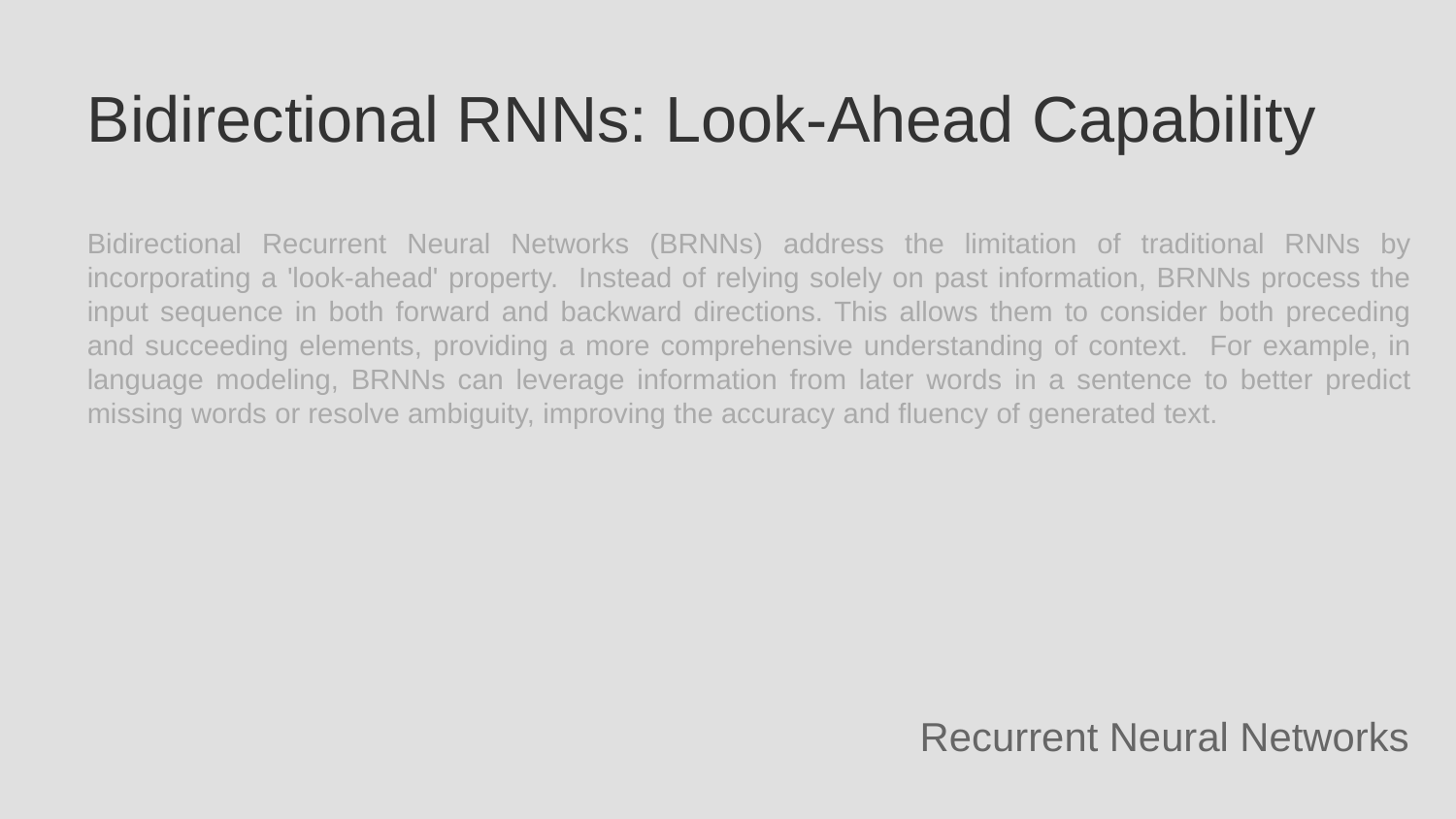

Bidirectional RNNs: Look-Ahead Capability
Bidirectional Recurrent Neural Networks (BRNNs) address the limitation of traditional RNNs by incorporating a 'look-ahead' property.  Instead of relying solely on past information, BRNNs process the input sequence in both forward and backward directions. This allows them to consider both preceding and succeeding elements, providing a more comprehensive understanding of context.  For example, in language modeling, BRNNs can leverage information from later words in a sentence to better predict missing words or resolve ambiguity, improving the accuracy and fluency of generated text.
Recurrent Neural Networks